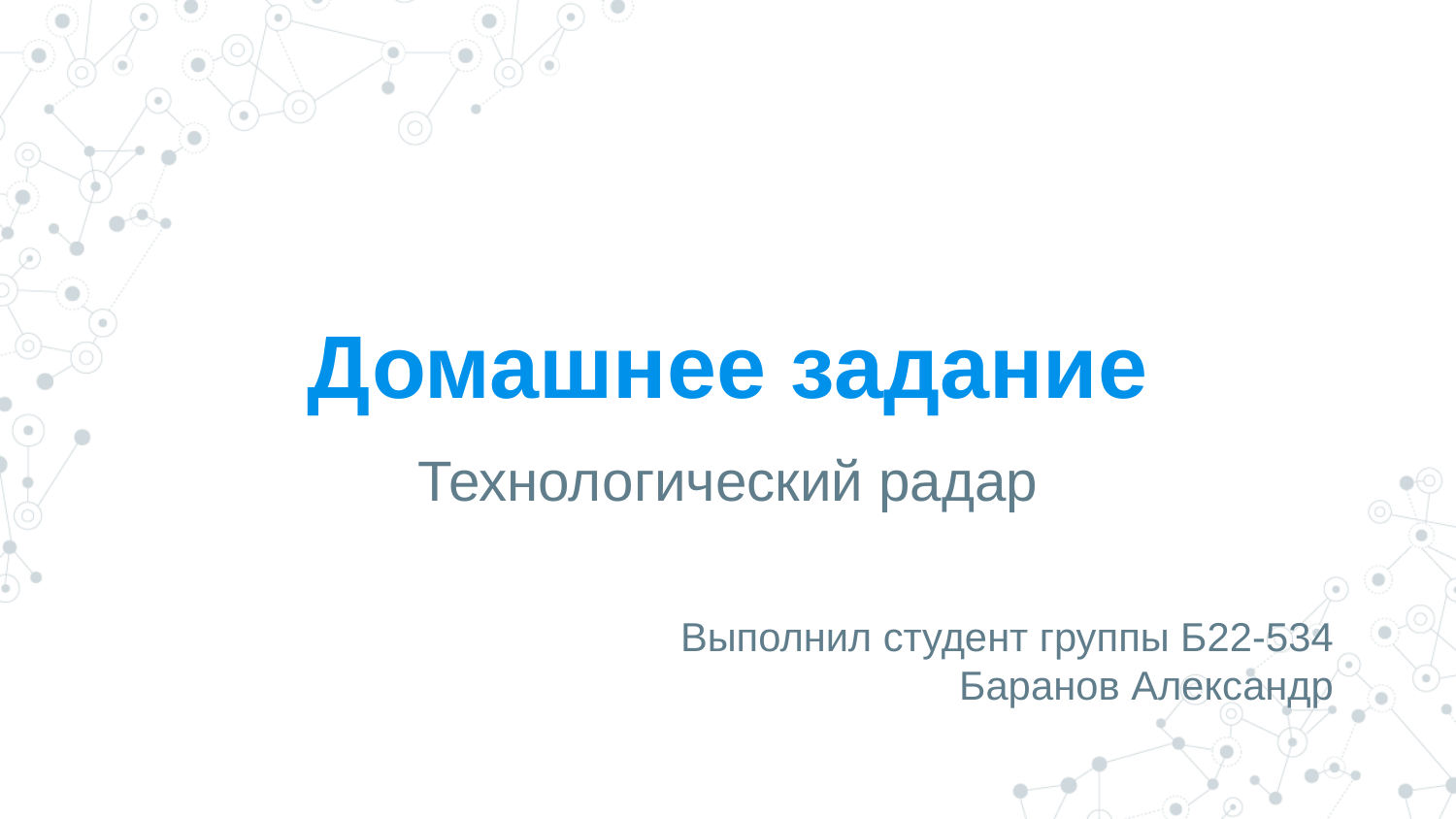

# Домашнее задание
Технологический радар
Выполнил студент группы Б22-534
Баранов Александр